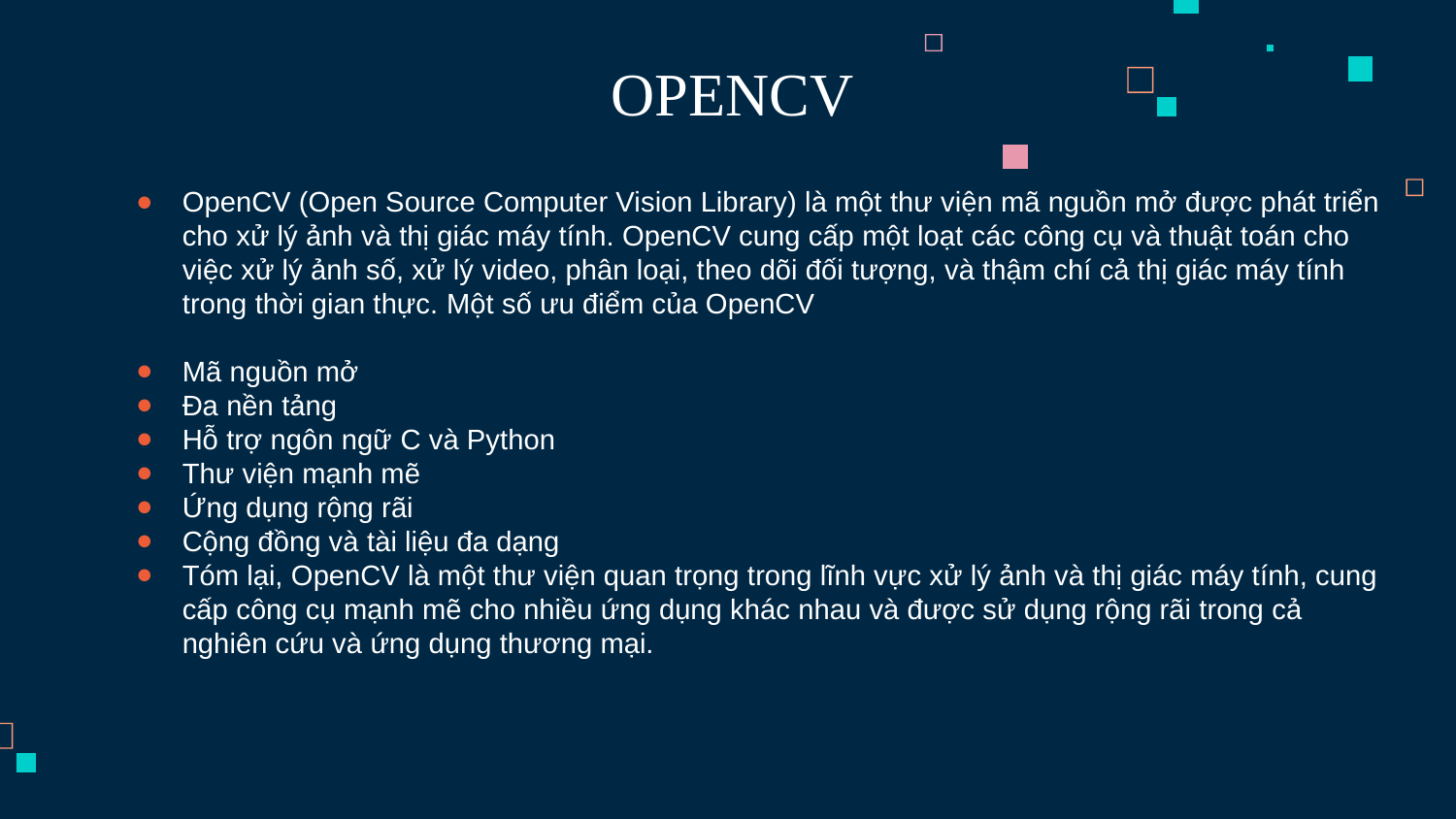

# OPENCV
OpenCV (Open Source Computer Vision Library) là một thư viện mã nguồn mở được phát triển cho xử lý ảnh và thị giác máy tính. OpenCV cung cấp một loạt các công cụ và thuật toán cho việc xử lý ảnh số, xử lý video, phân loại, theo dõi đối tượng, và thậm chí cả thị giác máy tính trong thời gian thực. Một số ưu điểm của OpenCV

Mã nguồn mở
Đa nền tảng
Hỗ trợ ngôn ngữ C và Python
Thư viện mạnh mẽ
Ứng dụng rộng rãi
Cộng đồng và tài liệu đa dạng
Tóm lại, OpenCV là một thư viện quan trọng trong lĩnh vực xử lý ảnh và thị giác máy tính, cung cấp công cụ mạnh mẽ cho nhiều ứng dụng khác nhau và được sử dụng rộng rãi trong cả nghiên cứu và ứng dụng thương mại.